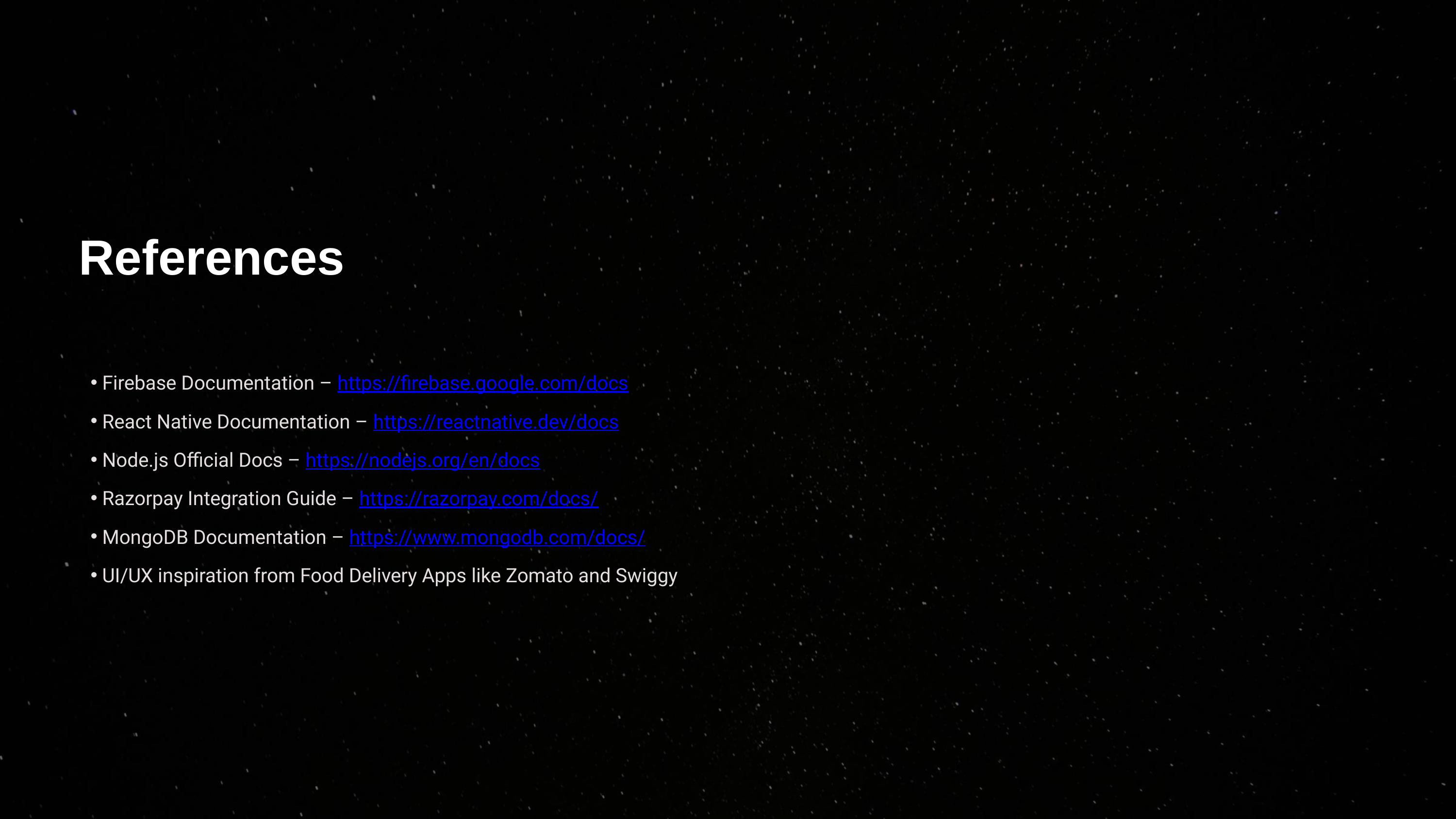

References
Firebase Documentation – https://firebase.google.com/docs
React Native Documentation – https://reactnative.dev/docs
Node.js Official Docs – https://nodejs.org/en/docs
Razorpay Integration Guide – https://razorpay.com/docs/
MongoDB Documentation – https://www.mongodb.com/docs/
UI/UX inspiration from Food Delivery Apps like Zomato and Swiggy